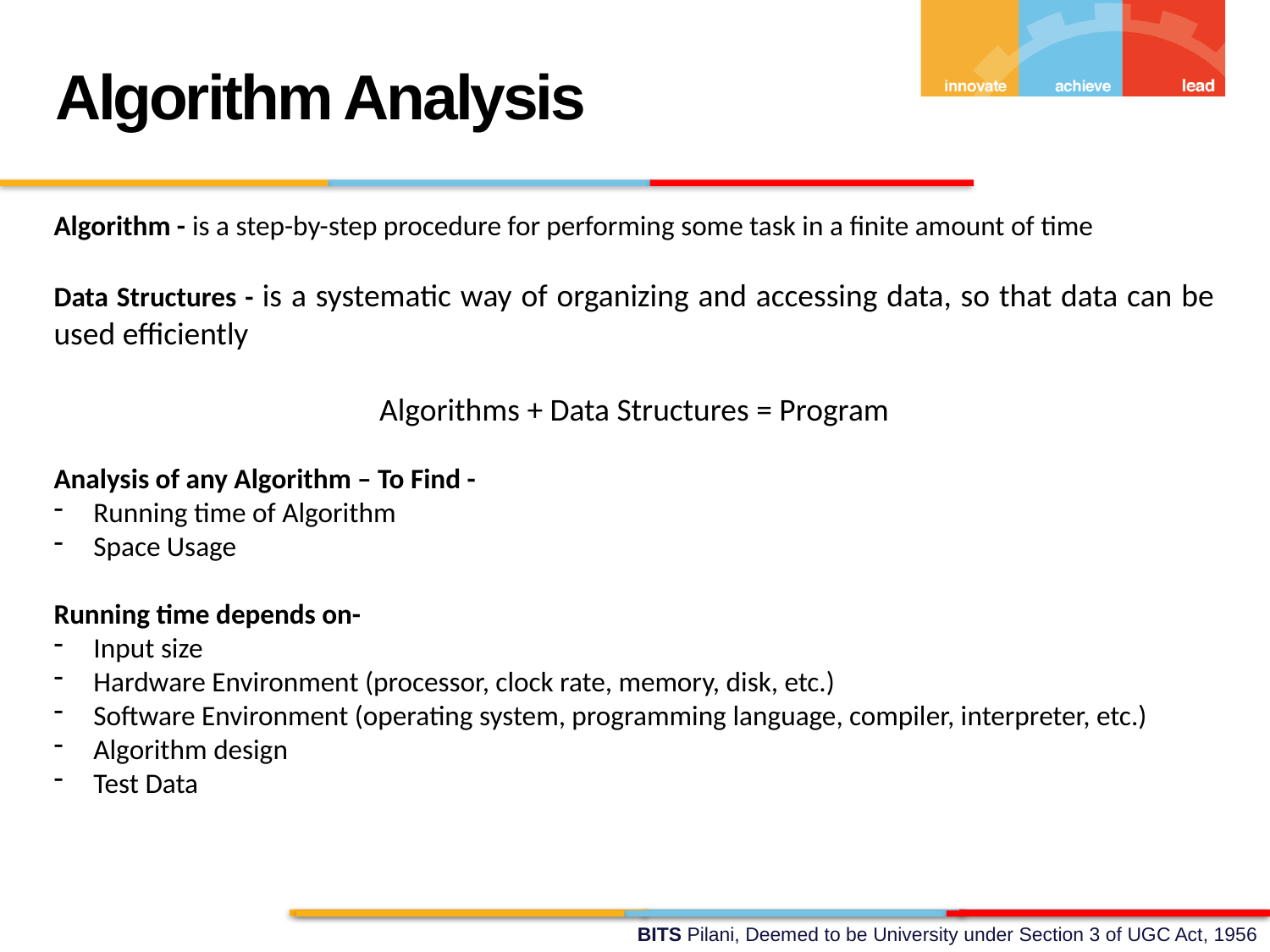

Algorithm Analysis
Algorithm - is a step-by-step procedure for performing some task in a finite amount of time

Data Structures - is a systematic way of organizing and accessing data, so that data can be used efficiently

Algorithms + Data Structures = Program

Analysis of any Algorithm – To Find -
Running time of Algorithm
Space Usage

Running time depends on-
Input size
Hardware Environment (processor, clock rate, memory, disk, etc.)
Software Environment (operating system, programming language, compiler, interpreter, etc.)
Algorithm design
Test Data